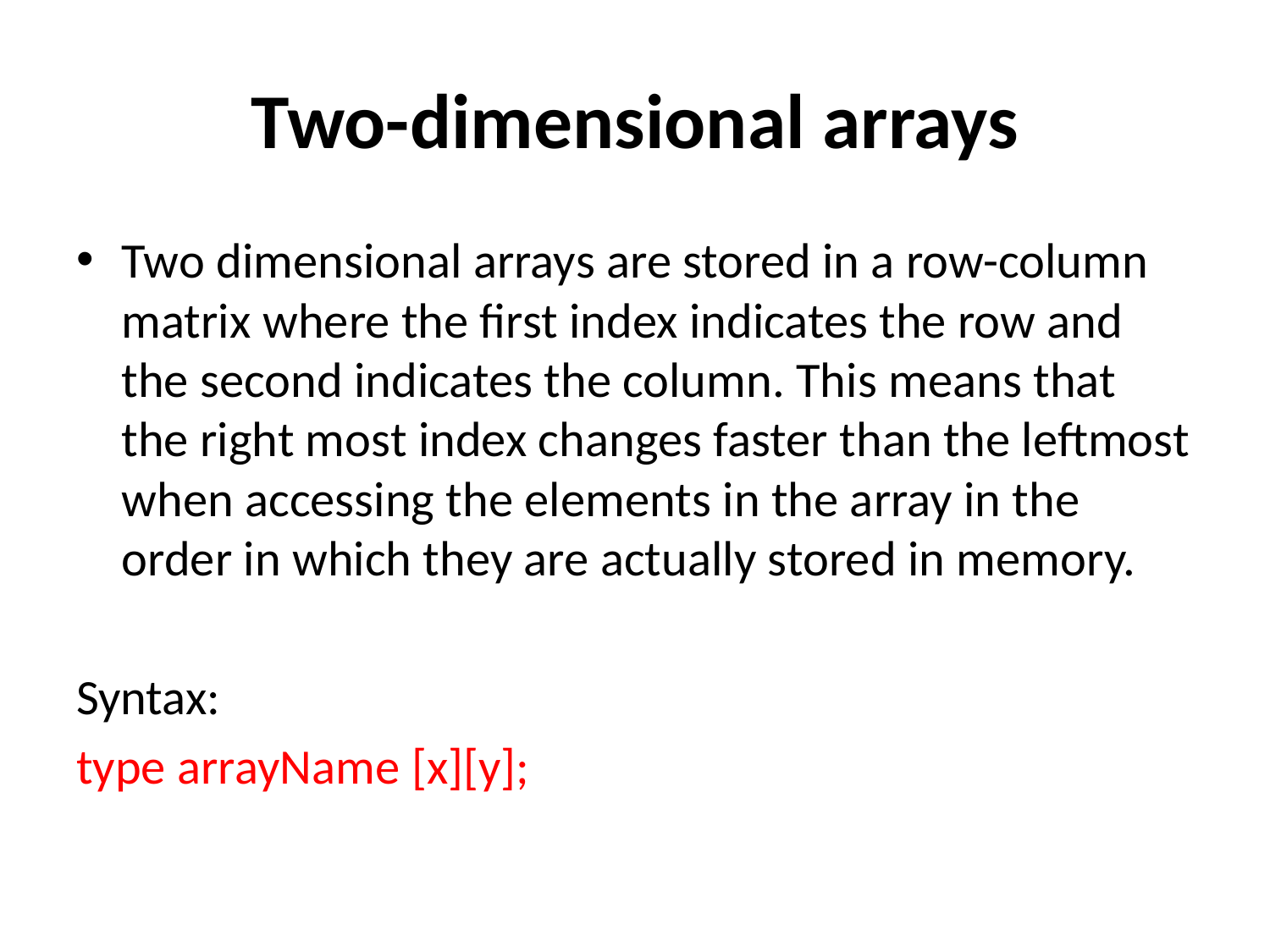

# Two-dimensional arrays
Two dimensional arrays are stored in a row-column matrix where the first index indicates the row and the second indicates the column. This means that the right most index changes faster than the leftmost when accessing the elements in the array in the order in which they are actually stored in memory.

Syntax:
type arrayName [x][y];